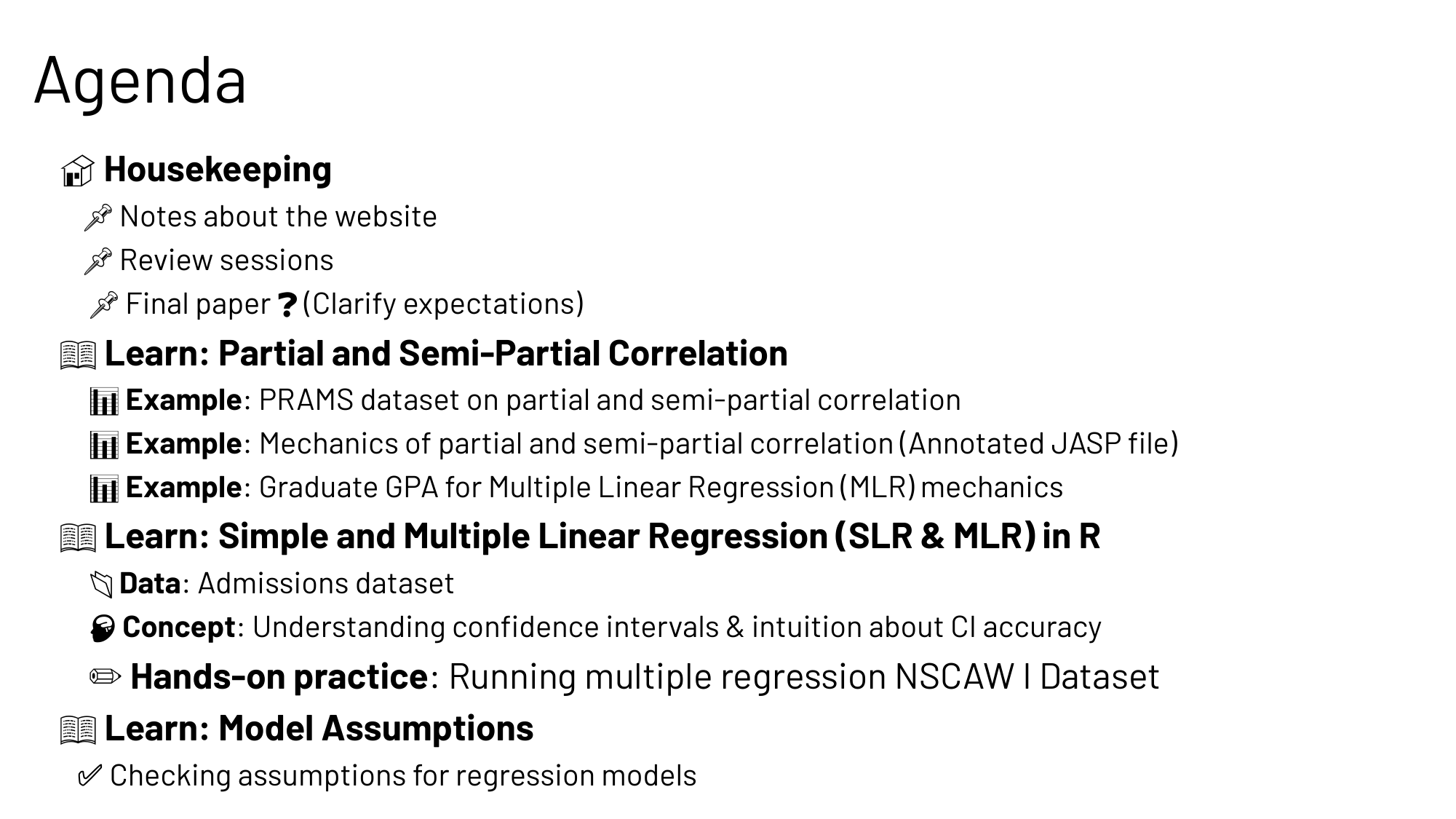

# Agenda
🏠 Housekeeping
    📌 Notes about the website
    📌 Review sessions
     📌 Final paper ❓ (Clarify expectations)
📖 Learn: Partial and Semi-Partial Correlation
     📊 Example: PRAMS dataset on partial and semi-partial correlation
     📊 Example: Mechanics of partial and semi-partial correlation (Annotated JASP file)
     📊 Example: Graduate GPA for Multiple Linear Regression (MLR) mechanics
📖 Learn: Simple and Multiple Linear Regression (SLR & MLR) in R
     📂 Data: Admissions dataset
     🧠 Concept: Understanding confidence intervals & intuition about CI accuracy
    ✏️ Hands-on practice: Running multiple regression NSCAW I Dataset
📖 Learn: Model Assumptions
   ✅ Checking assumptions for regression models